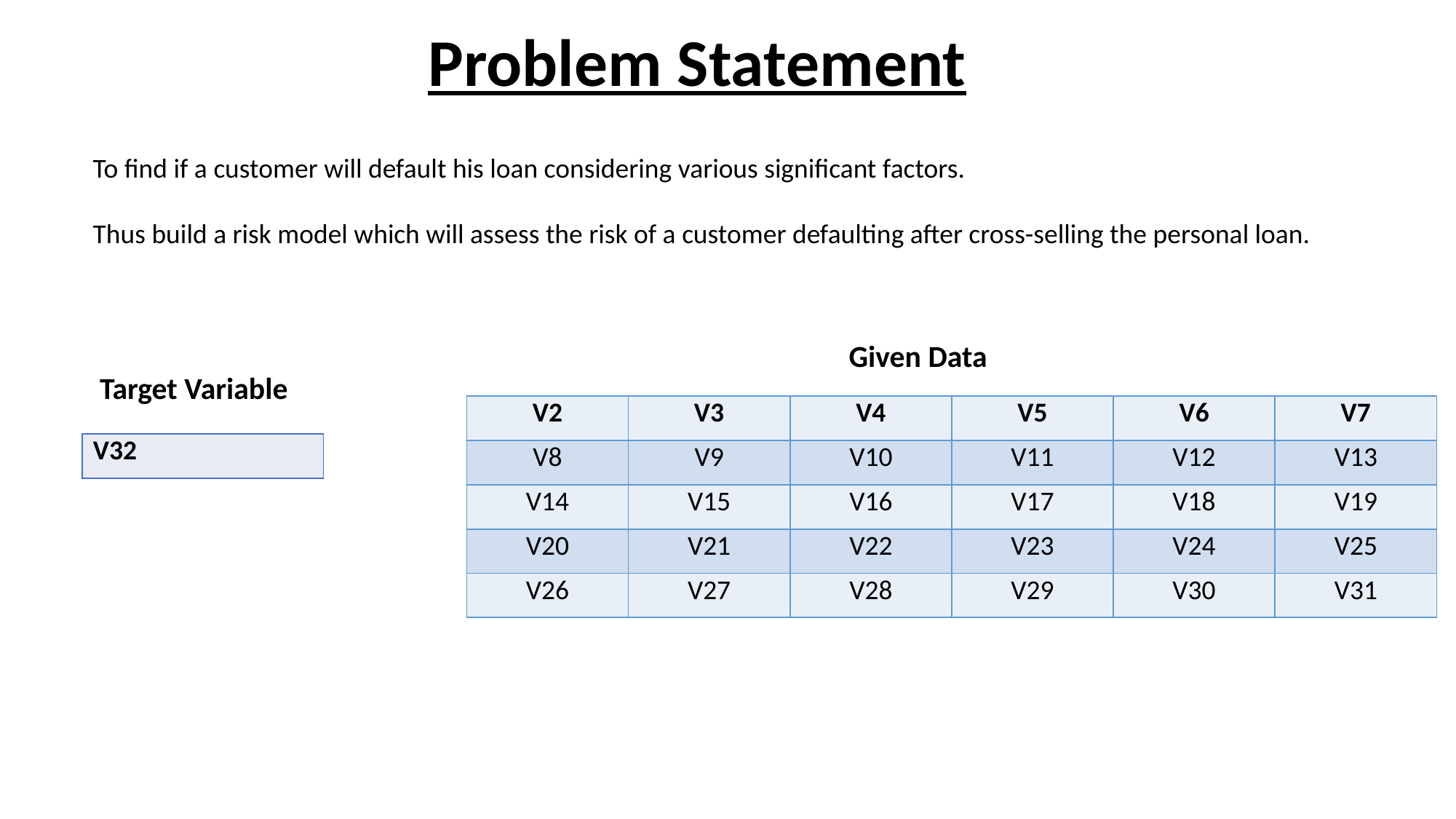

Problem Statement
To find if a customer will default his loan considering various significant factors.

Thus build a risk model which will assess the risk of a customer defaulting after cross-selling the personal loan.
Given Data
Target Variable
| V2 | V3 | V4 | V5 | V6 | V7 |
| --- | --- | --- | --- | --- | --- |
| V8 | V9 | V10 | V11 | V12 | V13 |
| V14 | V15 | V16 | V17 | V18 | V19 |
| V20 | V21 | V22 | V23 | V24 | V25 |
| V26 | V27 | V28 | V29 | V30 | V31 |
| V32 |
| --- |